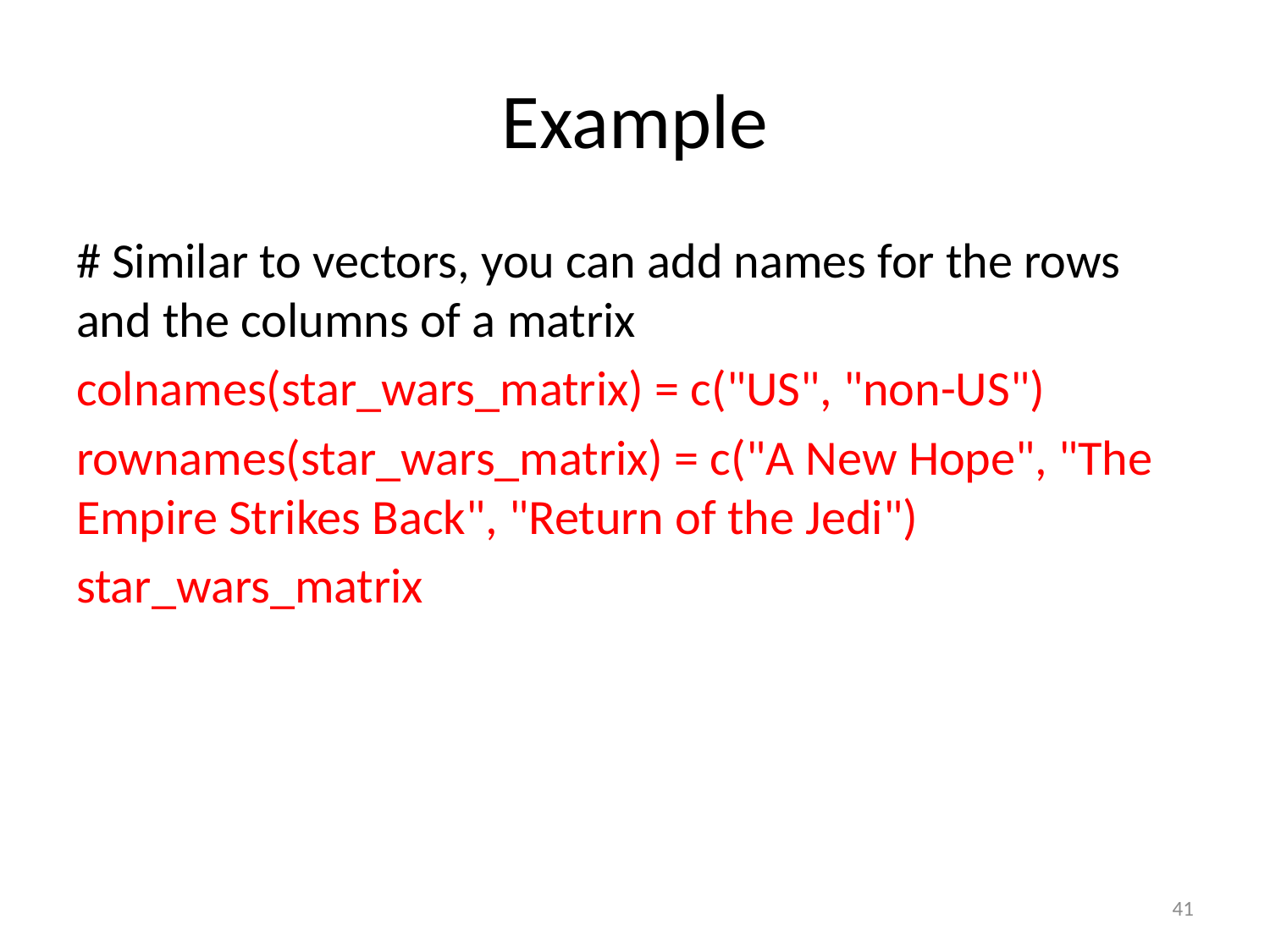

# Example
# Similar to vectors, you can add names for the rows and the columns of a matrix
colnames(star_wars_matrix) = c("US", "non-US")
rownames(star_wars_matrix) = c("A New Hope", "The Empire Strikes Back", "Return of the Jedi")
star_wars_matrix
41